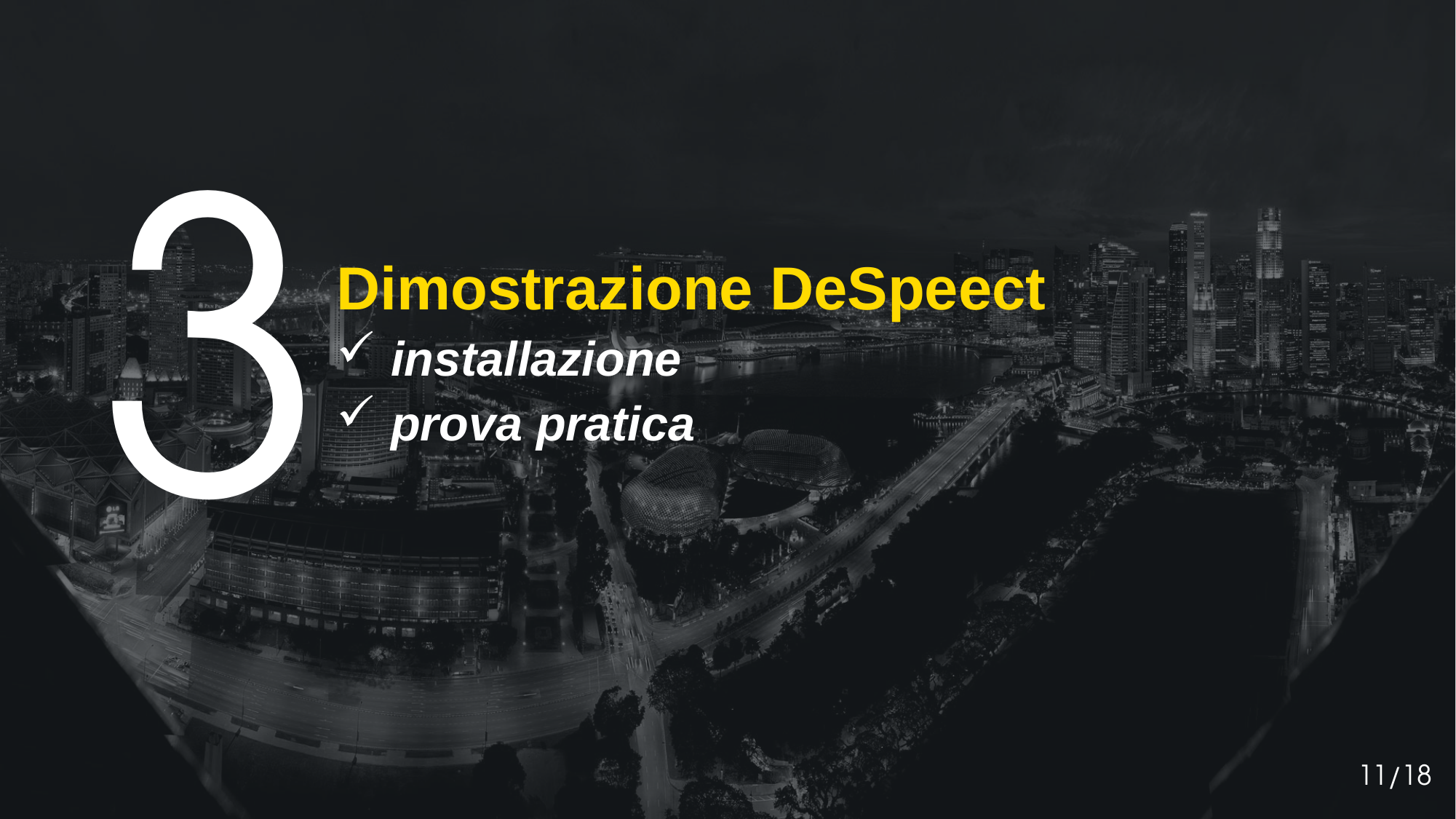

3
Dimostrazione DeSpeect
installazione
prova pratica
11/18